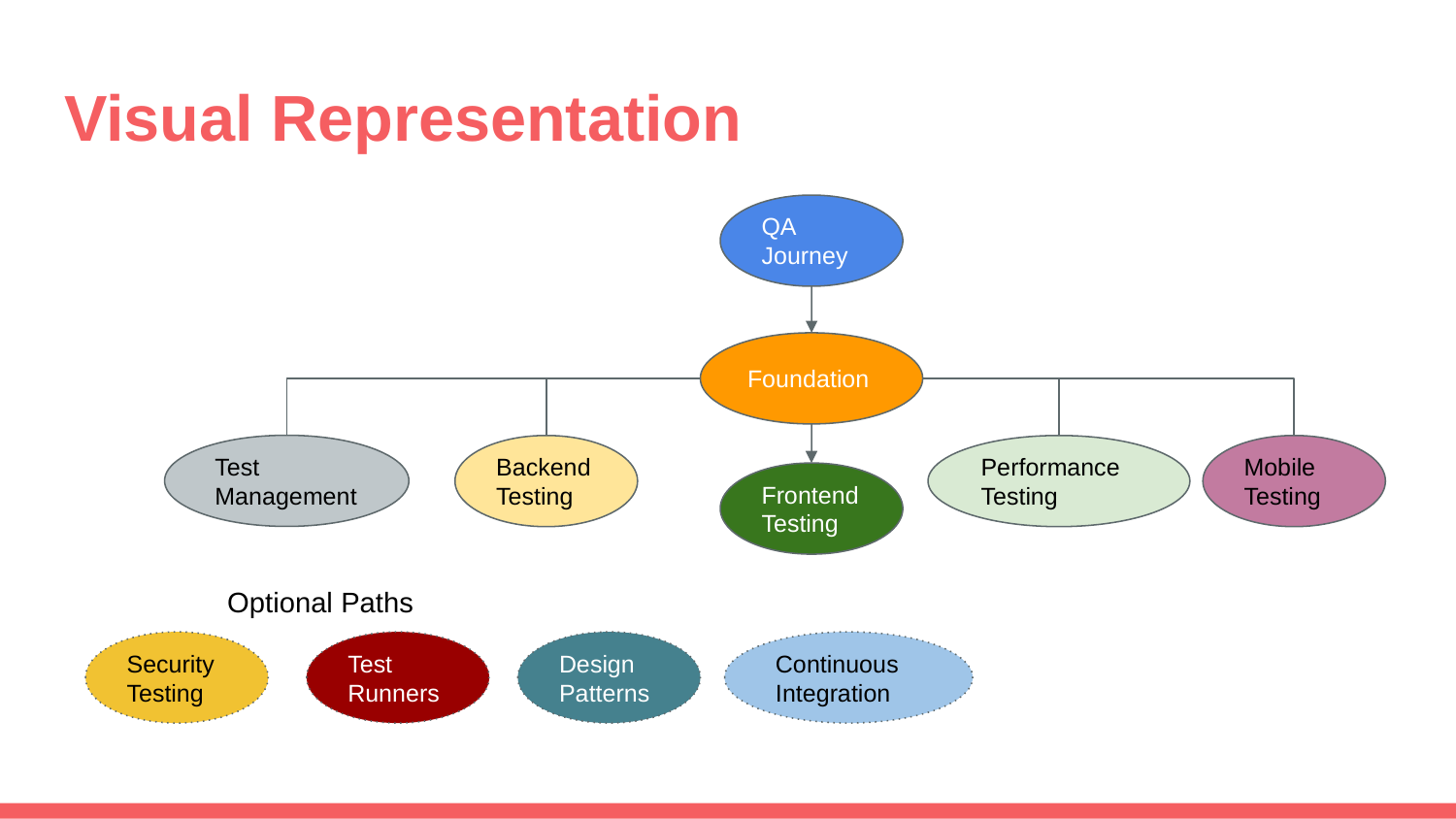

# Visual Representation
QA Journey
Foundation
Test Management
Backend Testing
Performance Testing
Mobile Testing
Frontend Testing
Optional Paths
Security Testing
Test Runners
Design Patterns
Continuous Integration